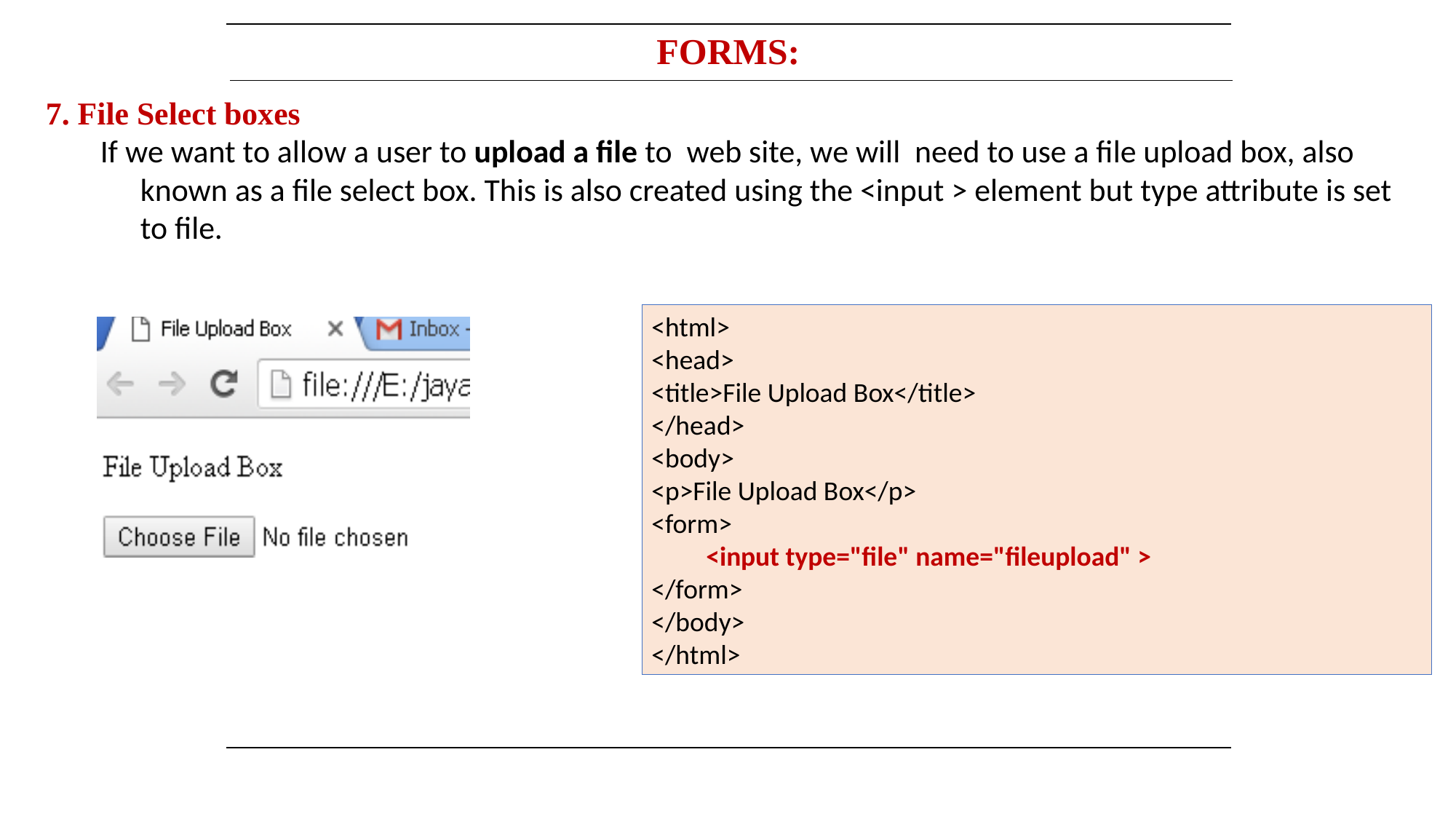

FORMS:

7. File Select boxes
 If we want to allow a user to upload a file to  web site, we will  need to use a file upload box, also known as a file select box. This is also created using the <input > element but type attribute is set to file.
<html>
<head>
<title>File Upload Box</title>
</head>
<body>
<p>File Upload Box</p>
<form>
<input type="file" name="fileupload" >
</form>
</body>
</html>